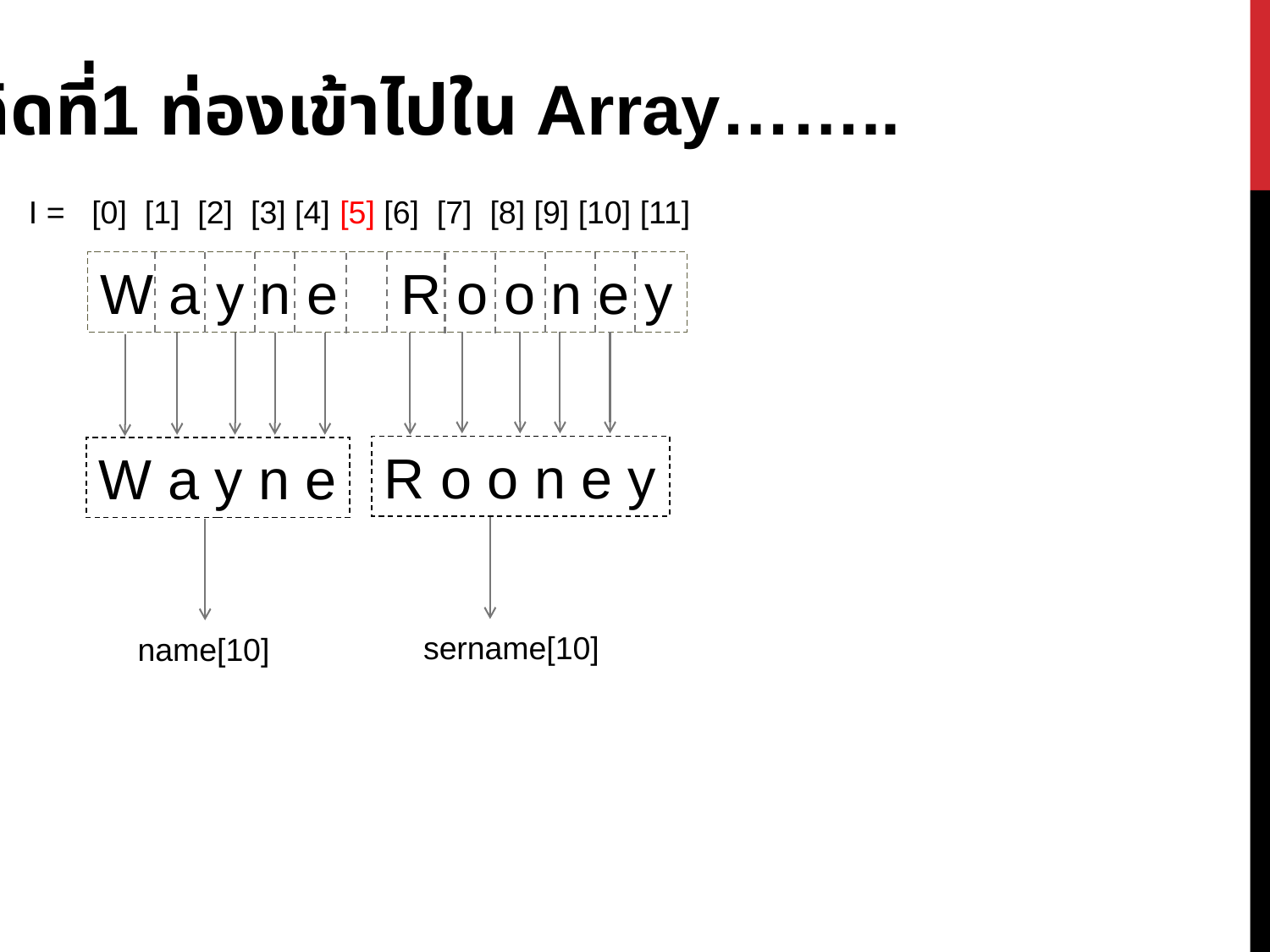

แนวคิดที่1 ท่องเข้าไปใน Array……..
 I =   [0]  [1]  [2]  [3] [4] [5] [6]  [7]  [8] [9] [10] [11]
W a y n e    R o o n e y
R o o n e y
W a y n e
sername[10]
name[10]